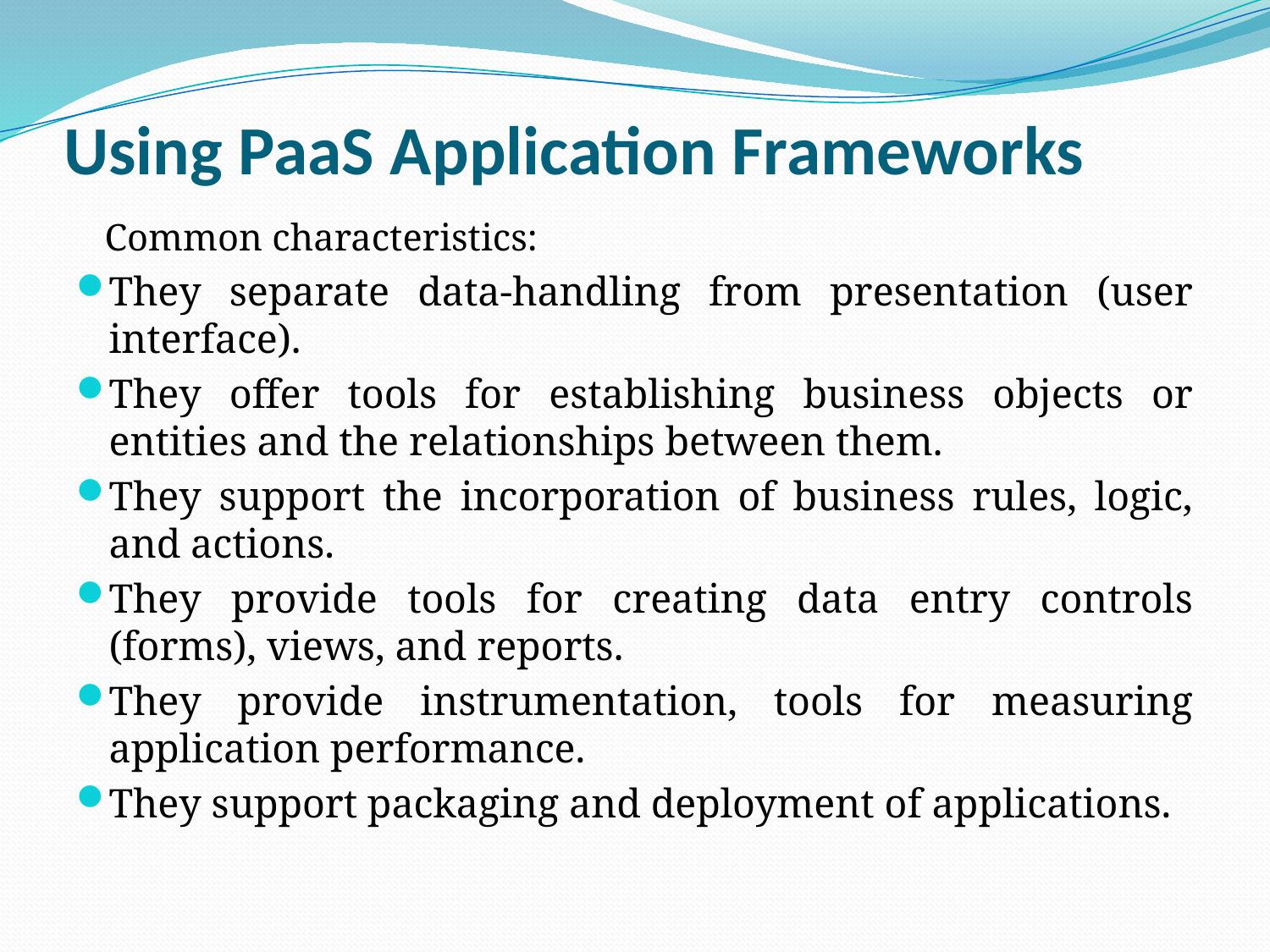

# Using PaaS Application Frameworks
   Common characteristics:
They separate data-handling from presentation (user interface).
They offer tools for establishing business objects or entities and the relationships between them.
They support the incorporation of business rules, logic, and actions.
They provide tools for creating data entry controls (forms), views, and reports.
They provide instrumentation, tools for measuring application performance.
They support packaging and deployment of applications.